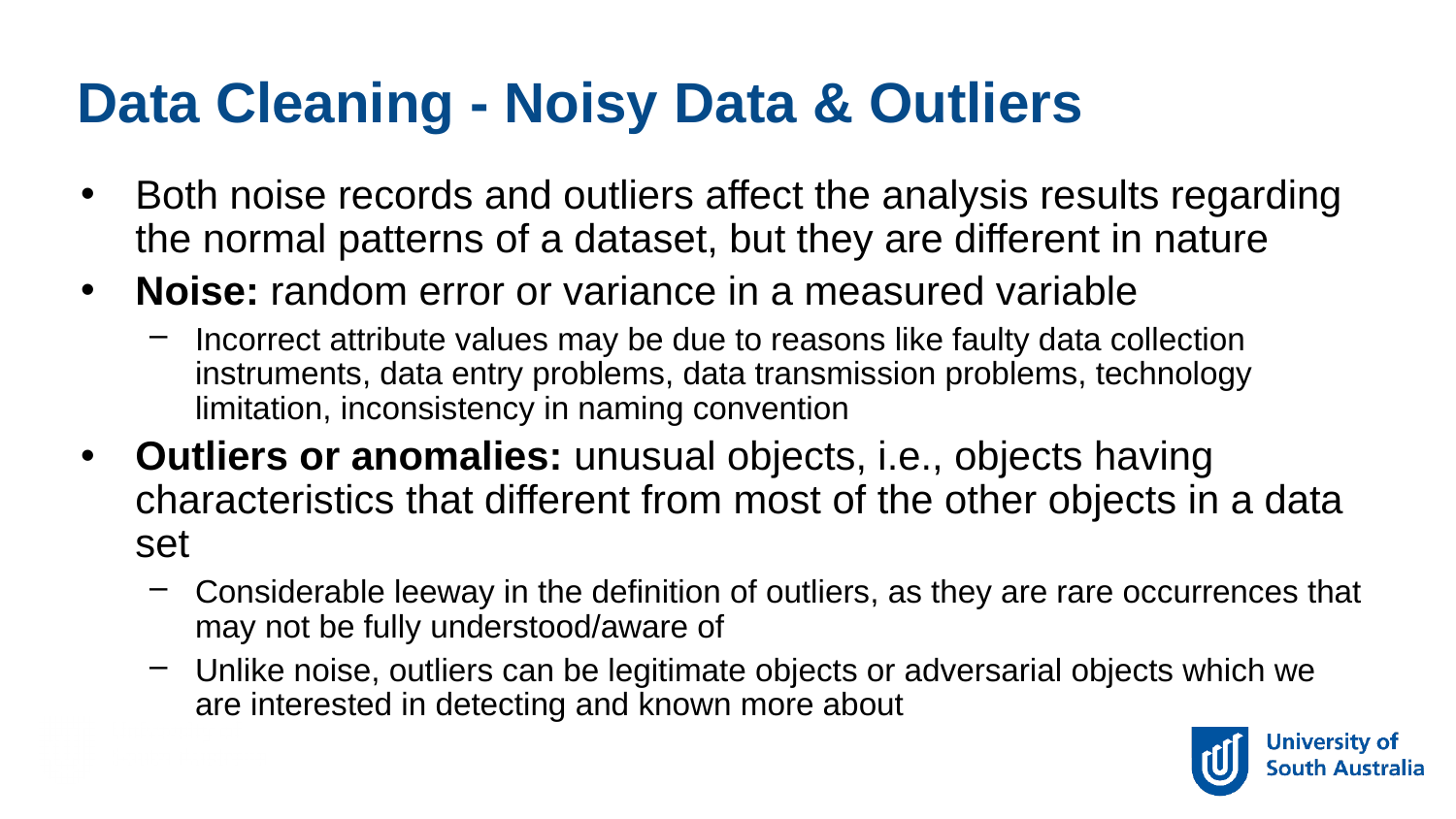

Data Cleaning - Noisy Data & Outliers
Both noise records and outliers affect the analysis results regarding the normal patterns of a dataset, but they are different in nature
Noise: random error or variance in a measured variable
Incorrect attribute values may be due to reasons like faulty data collection instruments, data entry problems, data transmission problems, technology limitation, inconsistency in naming convention
Outliers or anomalies: unusual objects, i.e., objects having characteristics that different from most of the other objects in a data set
Considerable leeway in the definition of outliers, as they are rare occurrences that may not be fully understood/aware of
Unlike noise, outliers can be legitimate objects or adversarial objects which we are interested in detecting and known more about